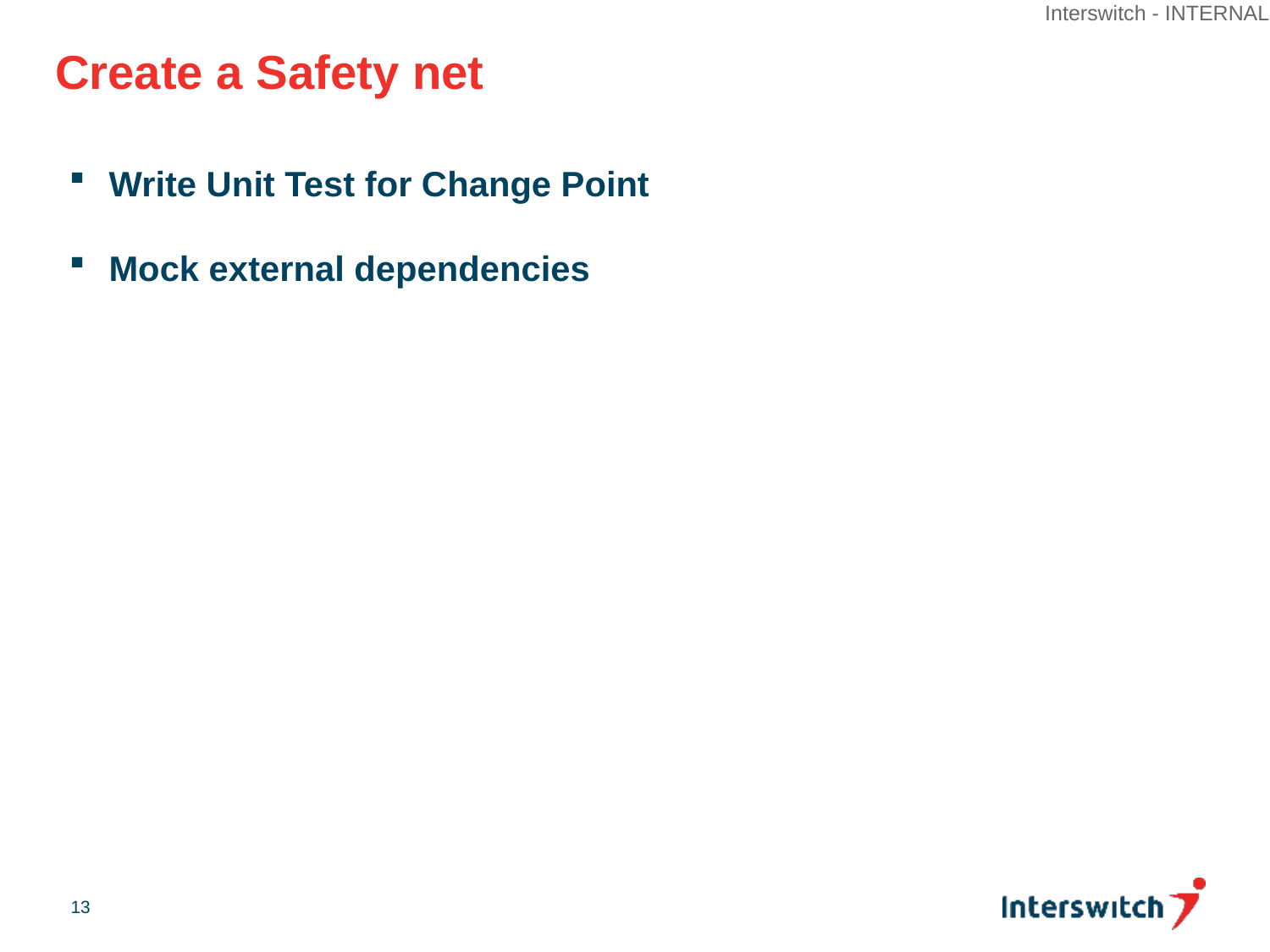

# Create a Safety net
Write Unit Test for Change Point
Mock external dependencies

13